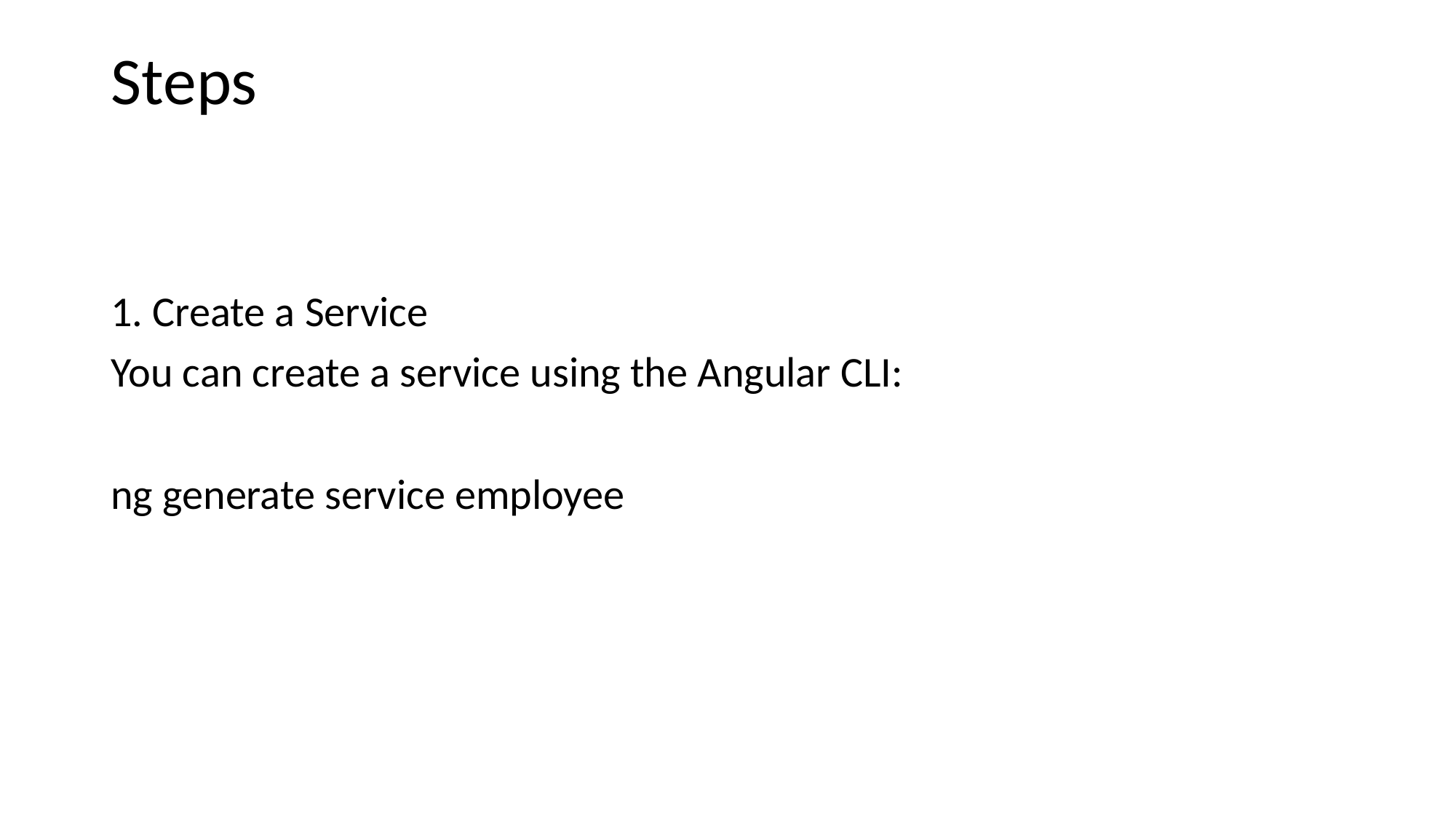

# Steps

1. Create a Service
You can create a service using the Angular CLI:

ng generate service employee